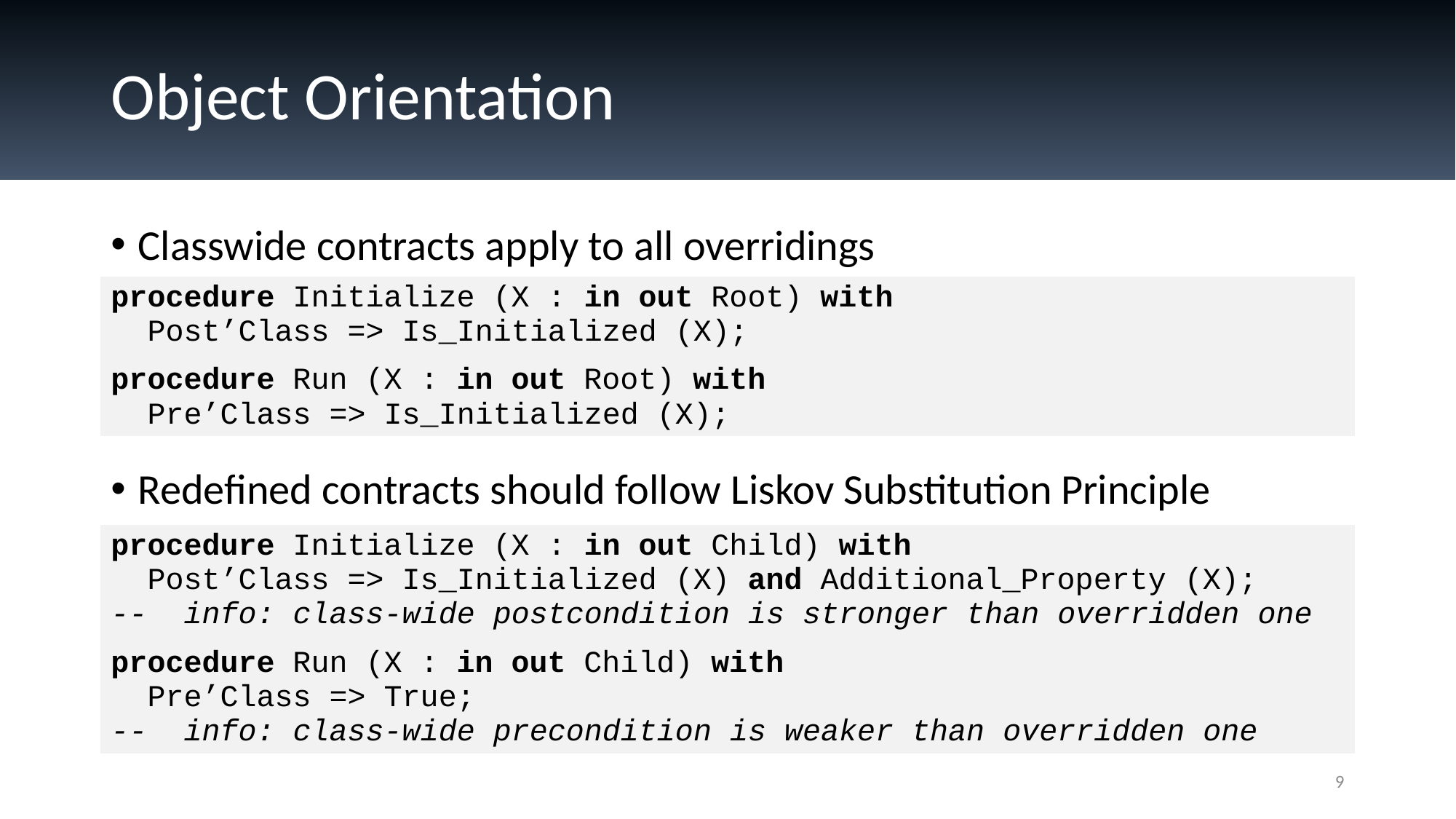

# Object Orientation
Classwide contracts apply to all overridings

Redefined contracts should follow Liskov Substitution Principle
| procedure Initialize (X : in out Root) with Post’Class => Is\_Initialized (X); procedure Run (X : in out Root) with Pre’Class => Is\_Initialized (X); |
| --- |
| procedure Initialize (X : in out Child) with Post’Class => Is\_Initialized (X) and Additional\_Property (X); -- info: class-wide postcondition is stronger than overridden one procedure Run (X : in out Child) with Pre’Class => True; -- info: class-wide precondition is weaker than overridden one |
| --- |
9